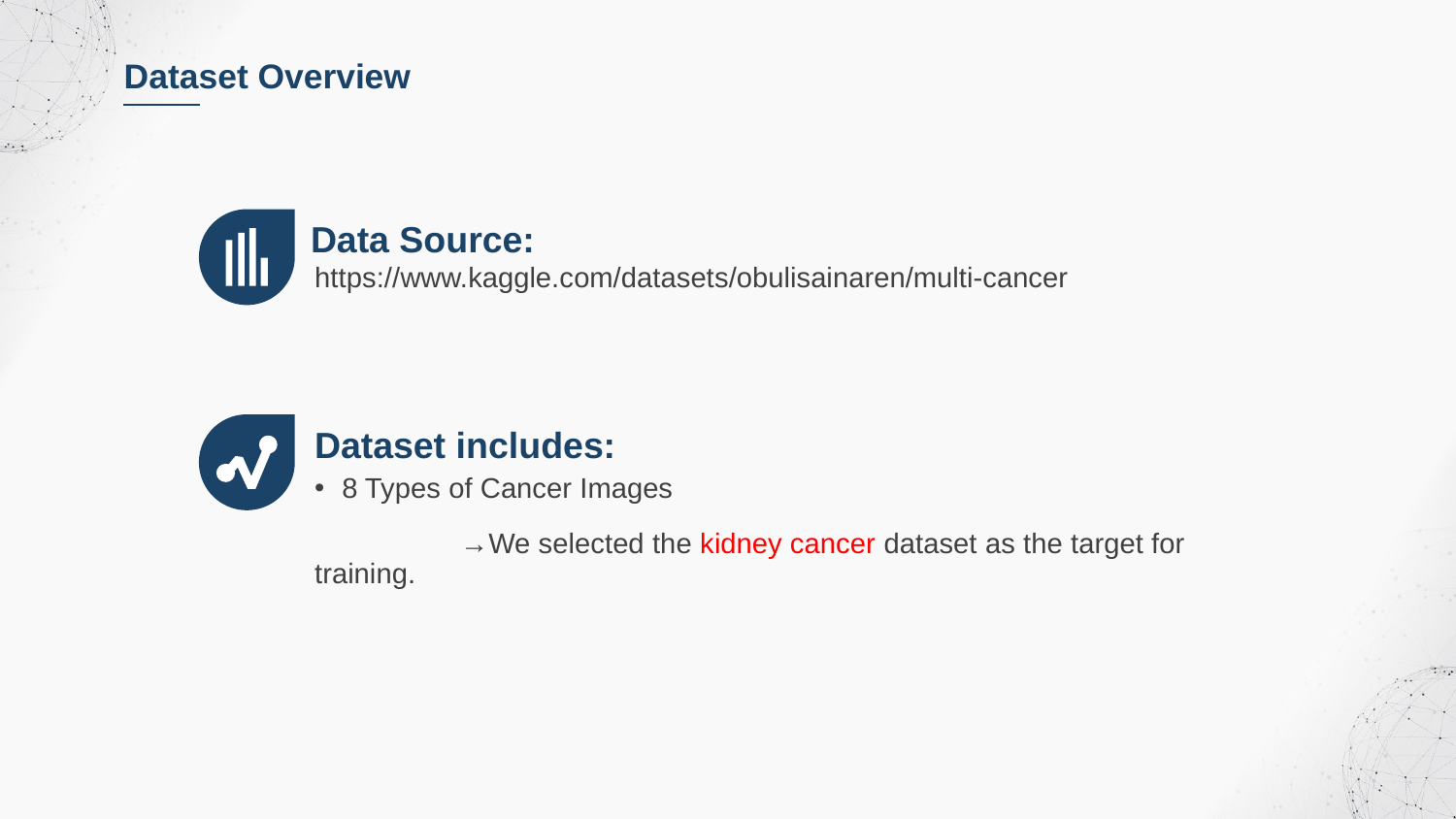

Dataset Overview
Data Source:

https://www.kaggle.com/datasets/obulisainaren/multi-cancer
Dataset includes:

8 Types of Cancer Images
	→We selected the kidney cancer dataset as the target for training.